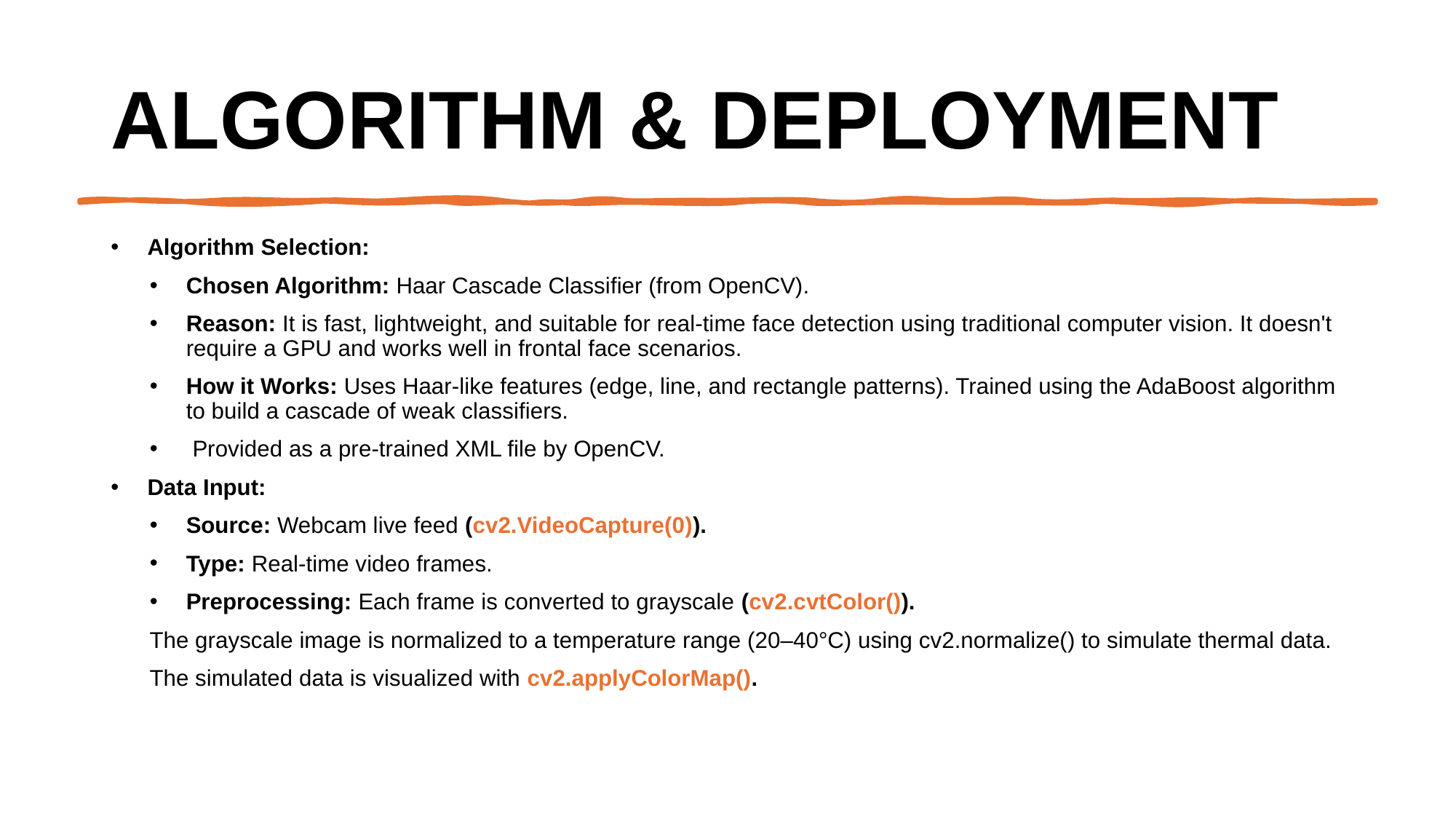

# Algorithm & Deployment

Algorithm Selection:
Chosen Algorithm: Haar Cascade Classifier (from OpenCV).
Reason: It is fast, lightweight, and suitable for real-time face detection using traditional computer vision. It doesn't require a GPU and works well in frontal face scenarios.
How it Works: Uses Haar-like features (edge, line, and rectangle patterns). Trained using the AdaBoost algorithm to build a cascade of weak classifiers.
 Provided as a pre-trained XML file by OpenCV.
Data Input:
Source: Webcam live feed (cv2.VideoCapture(0)).
Type: Real-time video frames.
Preprocessing: Each frame is converted to grayscale (cv2.cvtColor()).
The grayscale image is normalized to a temperature range (20–40°C) using cv2.normalize() to simulate thermal data.
The simulated data is visualized with cv2.applyColorMap().